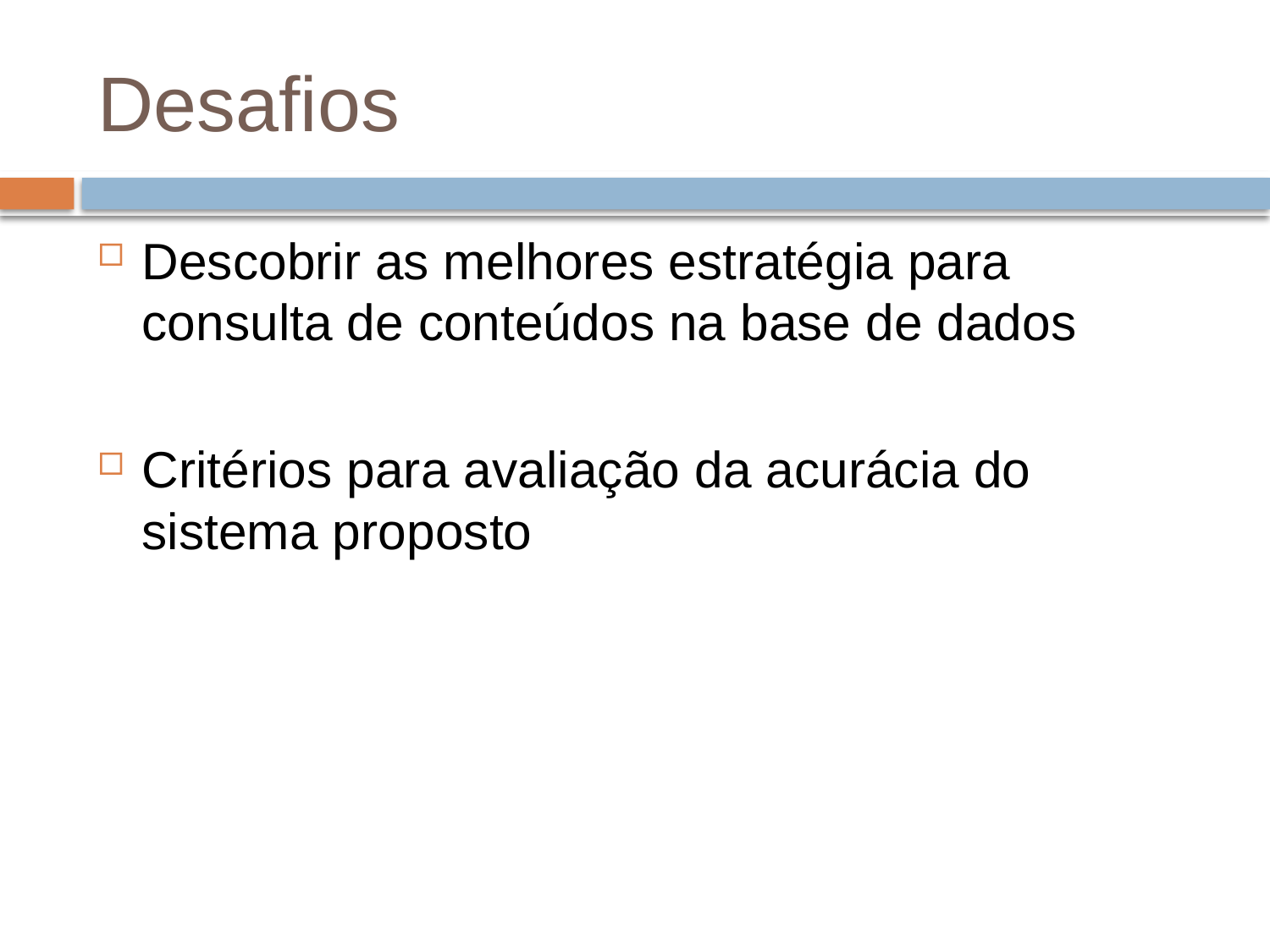

# Desafios
Descobrir as melhores estratégia para consulta de conteúdos na base de dados

Critérios para avaliação da acurácia do sistema proposto